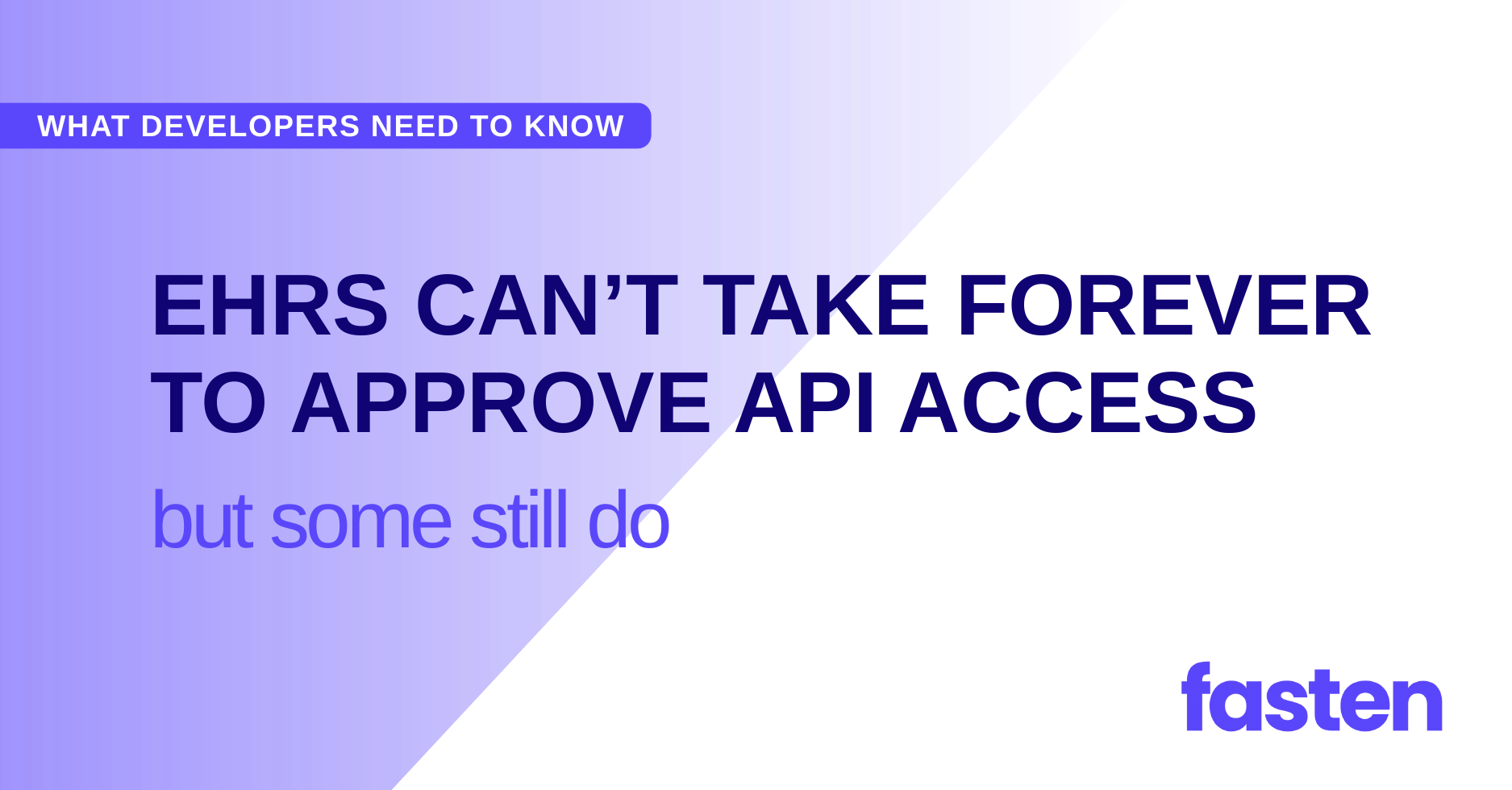

WHAT DEVELOPERS NEED TO KNOW
EHRS CAN’T TAKE FOREVER TO APPROVE API ACCESS
but some still do